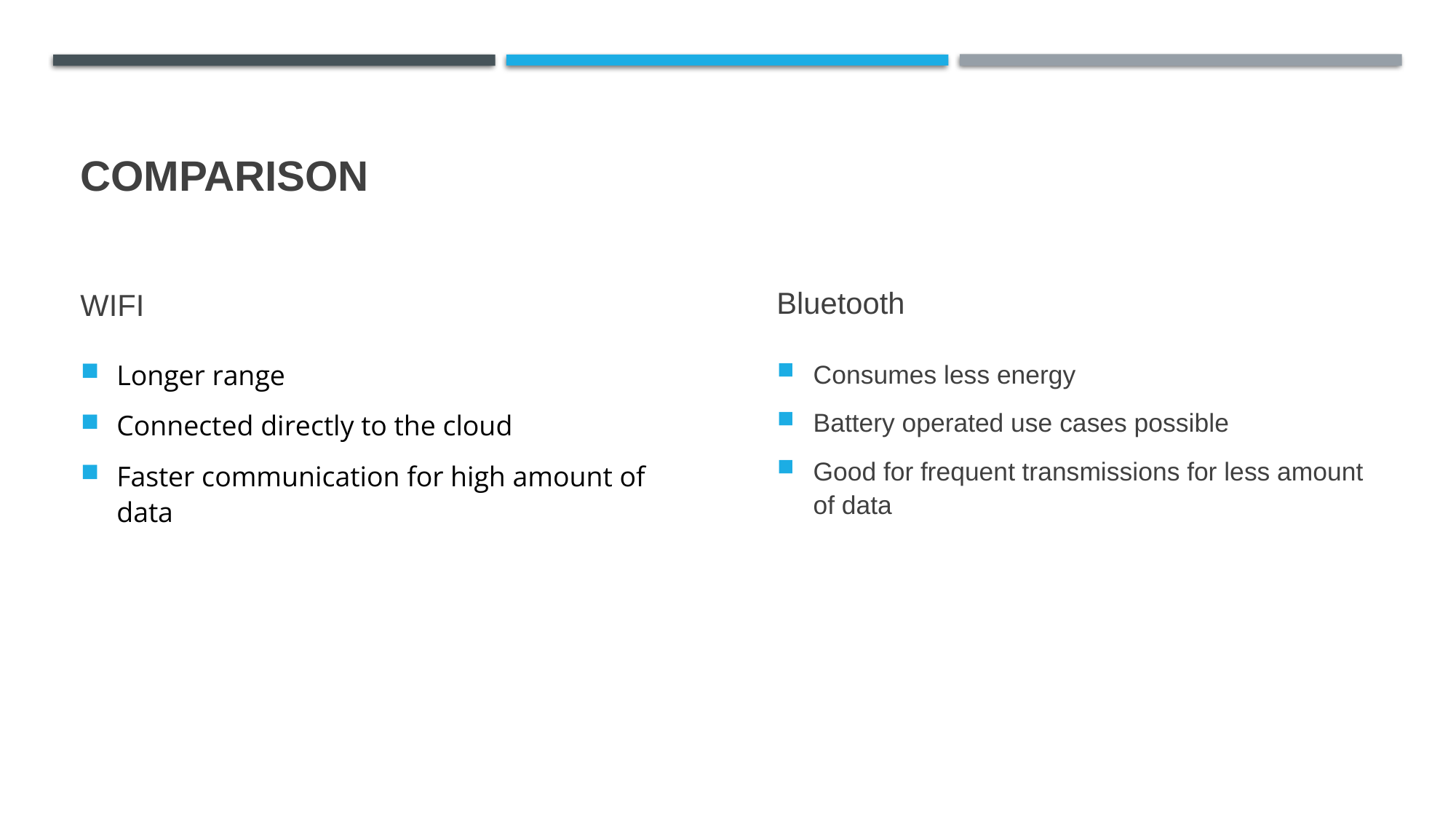

# Comparison
WIFI
Bluetooth
Longer range
Connected directly to the cloud
Faster communication for high amount of data
Consumes less energy
Battery operated use cases possible
Good for frequent transmissions for less amount of data